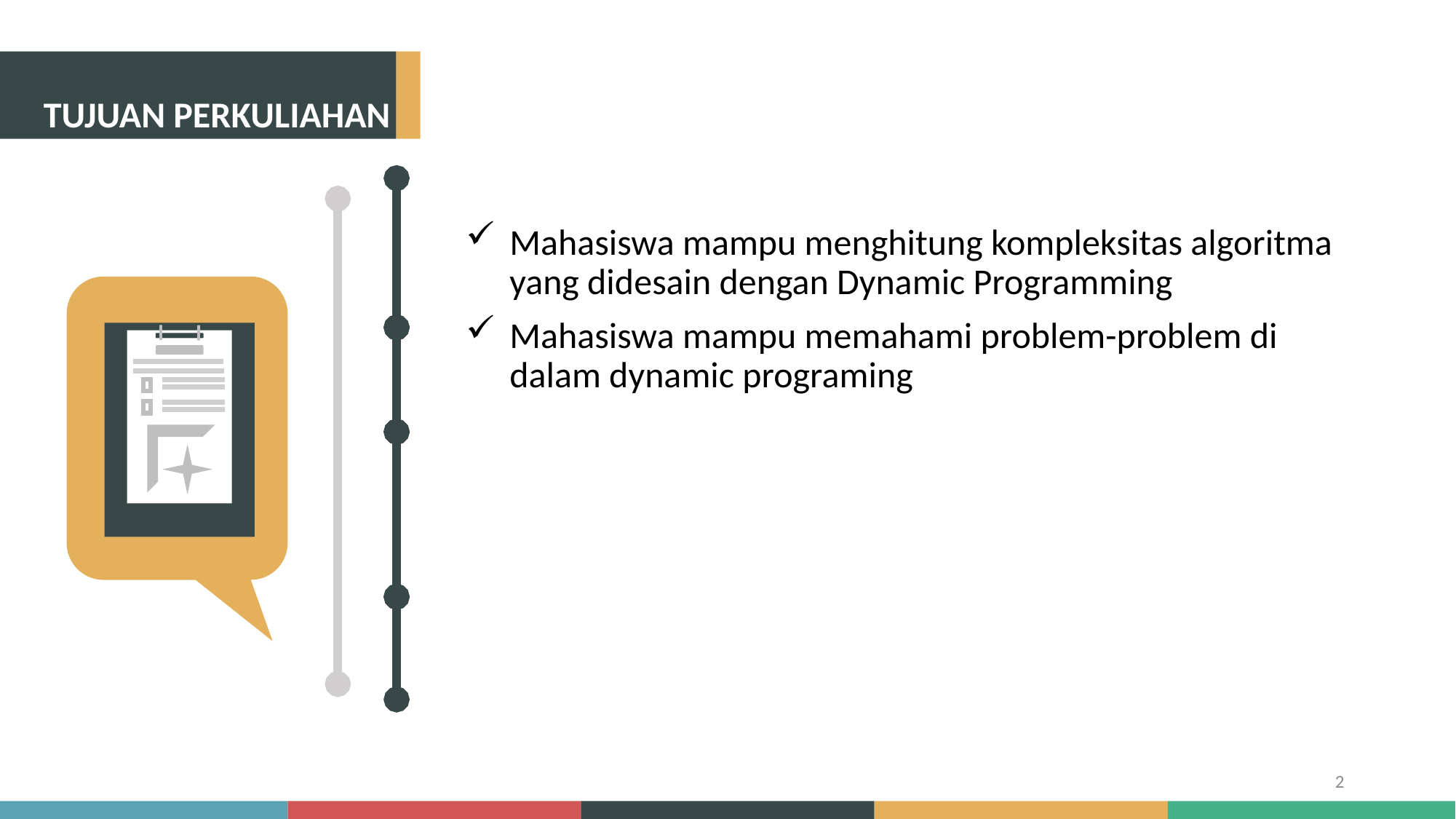

TUJUAN PERKULIAHAN
Mahasiswa mampu menghitung kompleksitas algoritma yang didesain dengan Dynamic Programming
Mahasiswa mampu memahami problem-problem di dalam dynamic programing

2